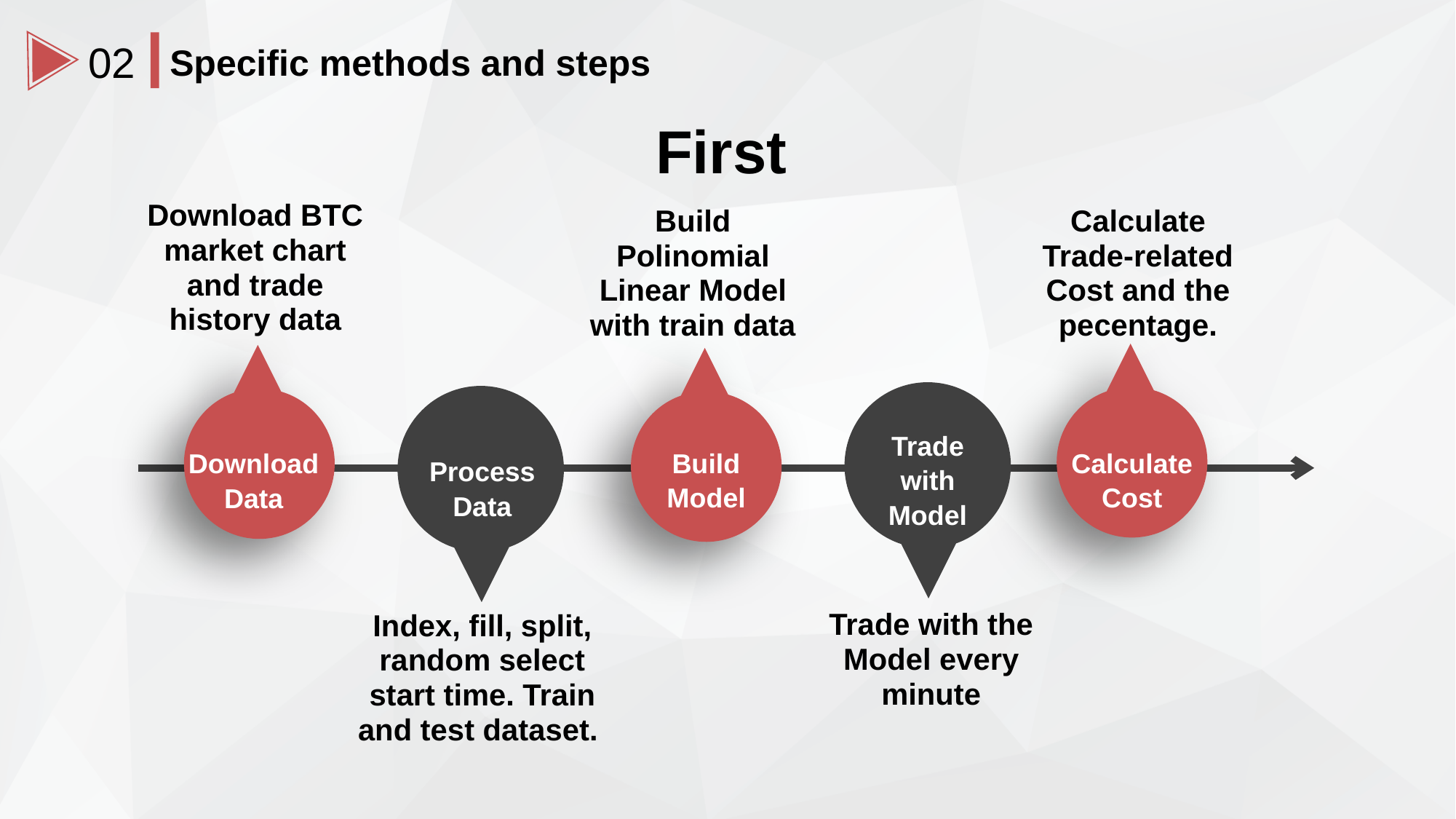

02

Specific methods and steps
First
Download BTC market chart and trade history data
Calculate Trade-related Cost and the pecentage.
Build Polinomial Linear Model with train data

Trade with Model
Build Model
Calculate Cost
Download Data
Process Data
Trade with the Model every minute
Index, fill, split, random select start time. Train and test dataset.